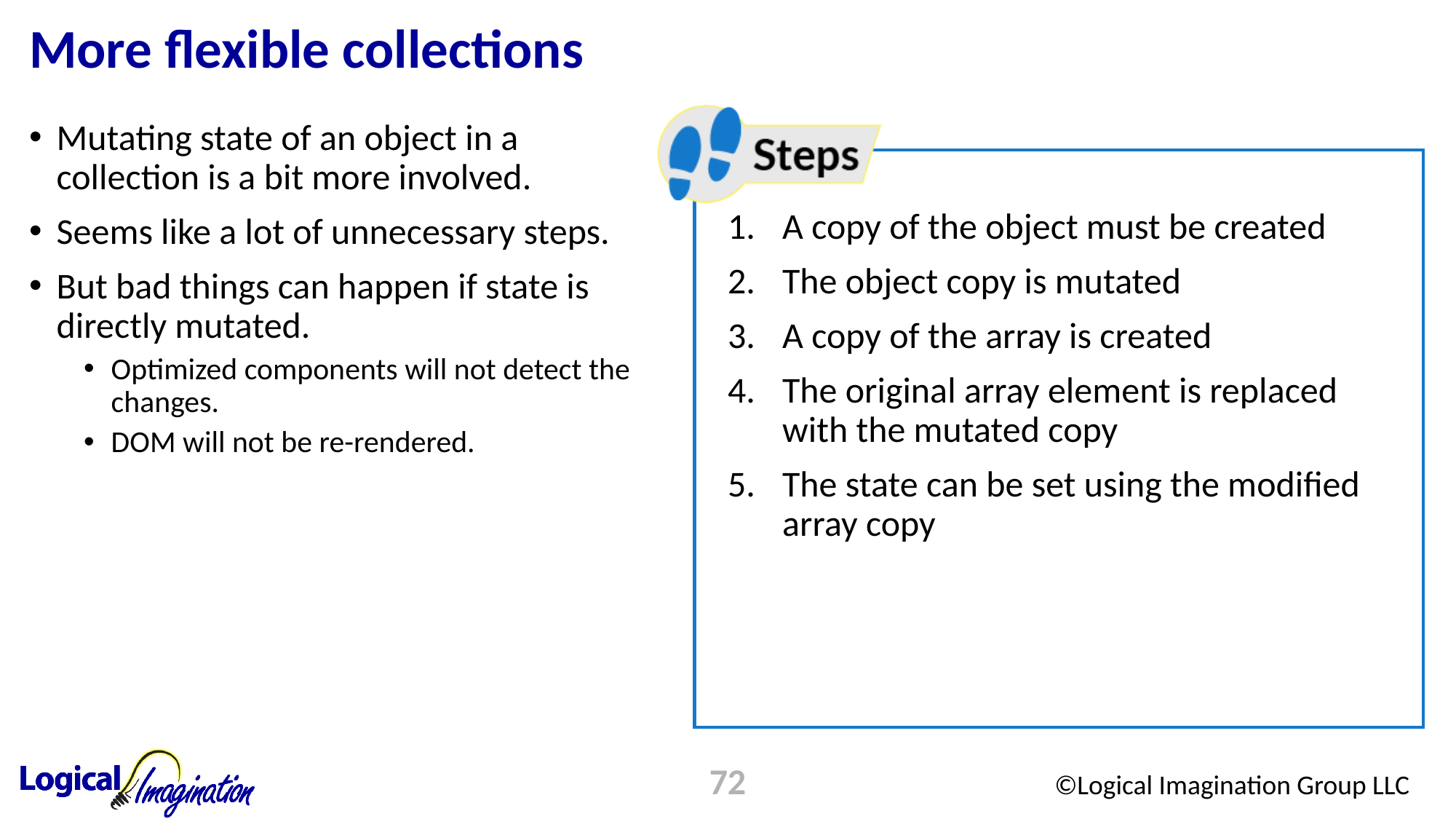

# More flexible collections
Mutating state of an object in a collection is a bit more involved.
Seems like a lot of unnecessary steps.
But bad things can happen if state is directly mutated.
Optimized components will not detect the changes.
DOM will not be re-rendered.

A copy of the object must be created
The object copy is mutated
A copy of the array is created
The original array element is replaced with the mutated copy
The state can be set using the modified array copy

72